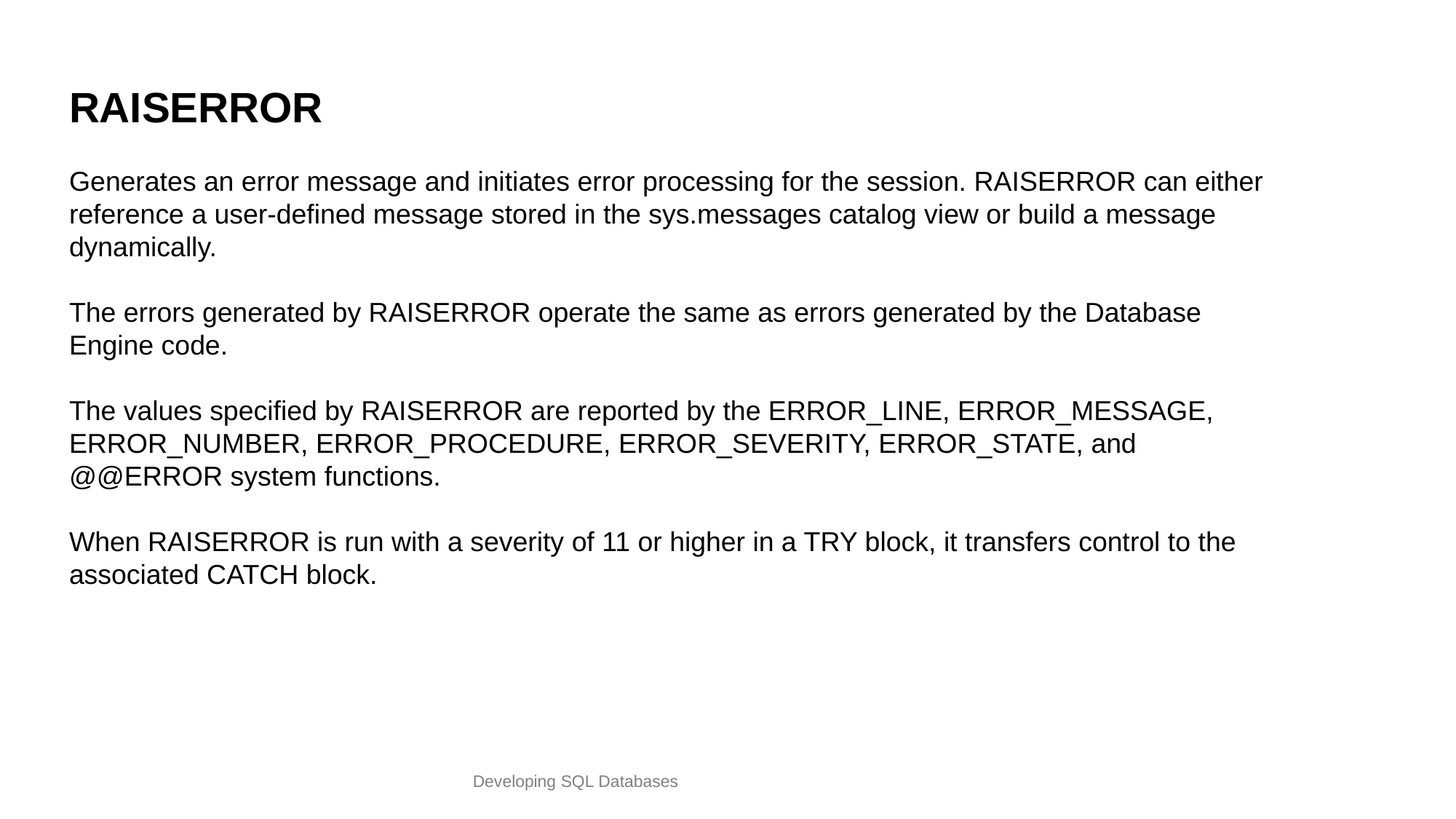

RAISERROR

Generates an error message and initiates error processing for the session. RAISERROR can either reference a user-defined message stored in the sys.messages catalog view or build a message dynamically.

The errors generated by RAISERROR operate the same as errors generated by the Database Engine code.

The values specified by RAISERROR are reported by the ERROR_LINE, ERROR_MESSAGE, ERROR_NUMBER, ERROR_PROCEDURE, ERROR_SEVERITY, ERROR_STATE, and @@ERROR system functions.

When RAISERROR is run with a severity of 11 or higher in a TRY block, it transfers control to the associated CATCH block.
Developing SQL Databases